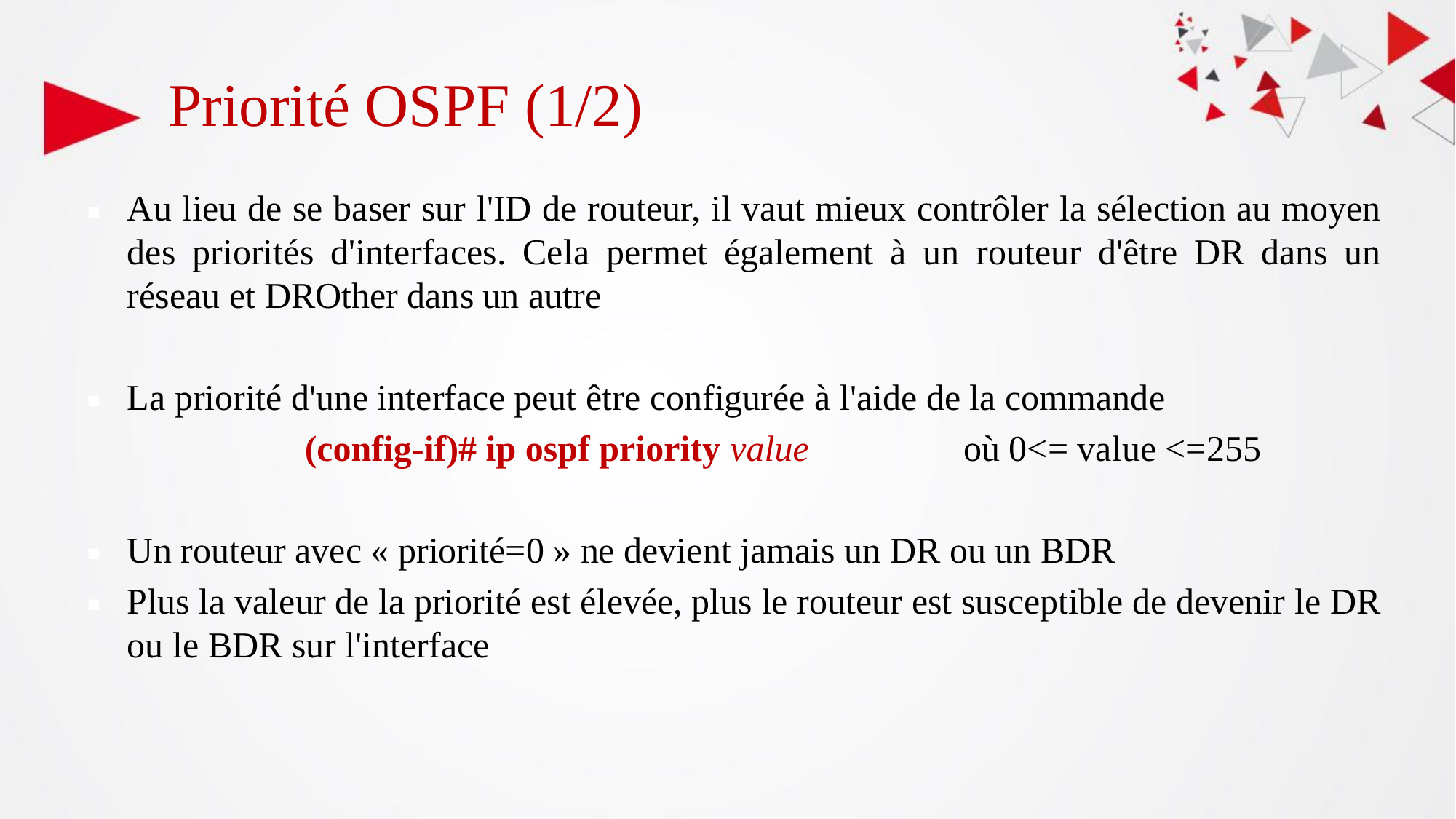

# Priorité OSPF (1/2)
Au lieu de se baser sur l'ID de routeur, il vaut mieux contrôler la sélection au moyen des priorités d'interfaces. Cela permet également à un routeur d'être DR dans un réseau et DROther dans un autre

La priorité d'une interface peut être configurée à l'aide de la commande
		(config-if)# ip ospf priority value                 où 0<= value <=255

Un routeur avec « priorité=0 » ne devient jamais un DR ou un BDR
Plus la valeur de la priorité est élevée, plus le routeur est susceptible de devenir le DR ou le BDR sur l'interface